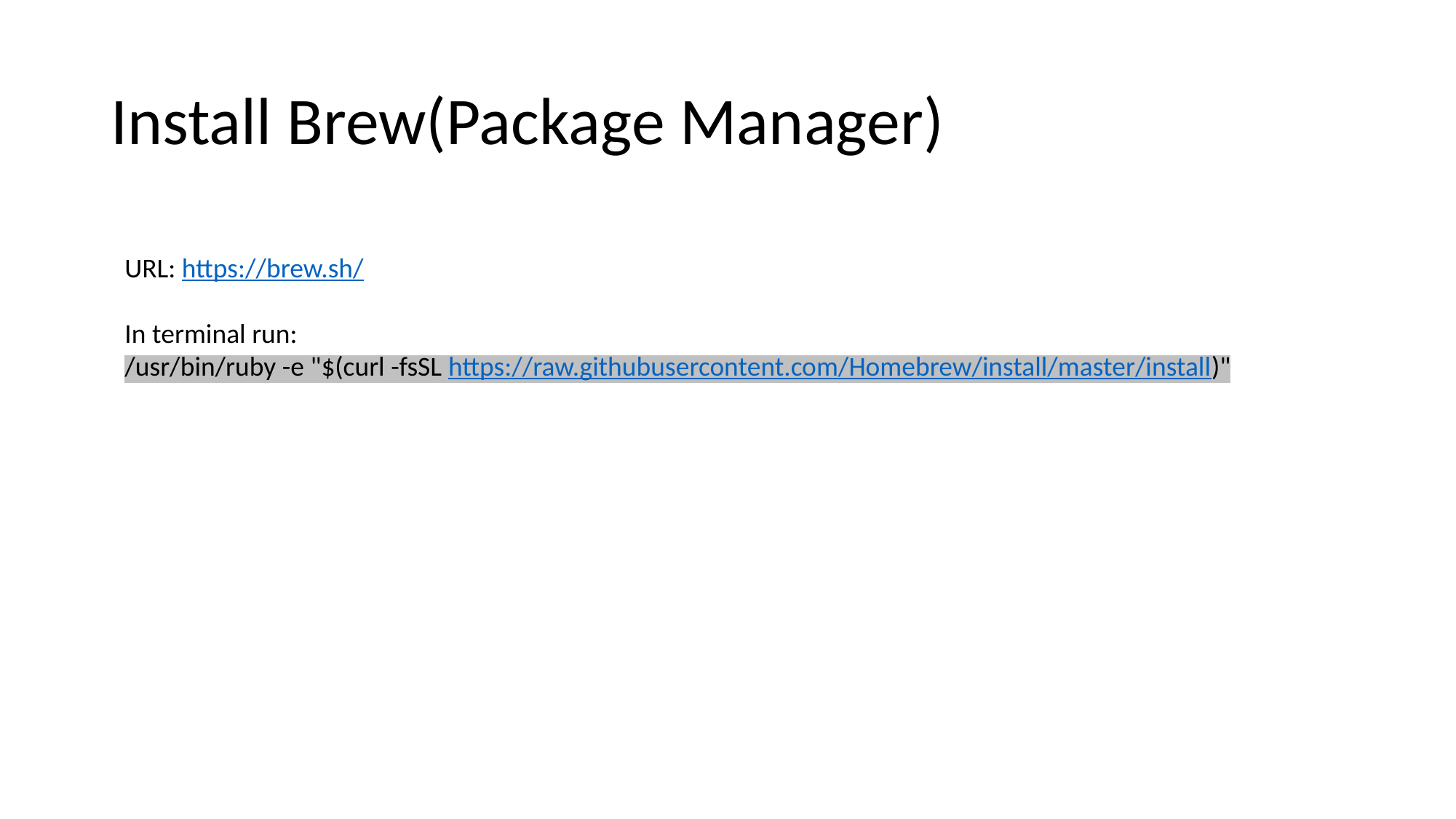

# Install Brew(Package Manager)
URL: https://brew.sh/

In terminal run:
/usr/bin/ruby -e "$(curl -fsSL https://raw.githubusercontent.com/Homebrew/install/master/install)"